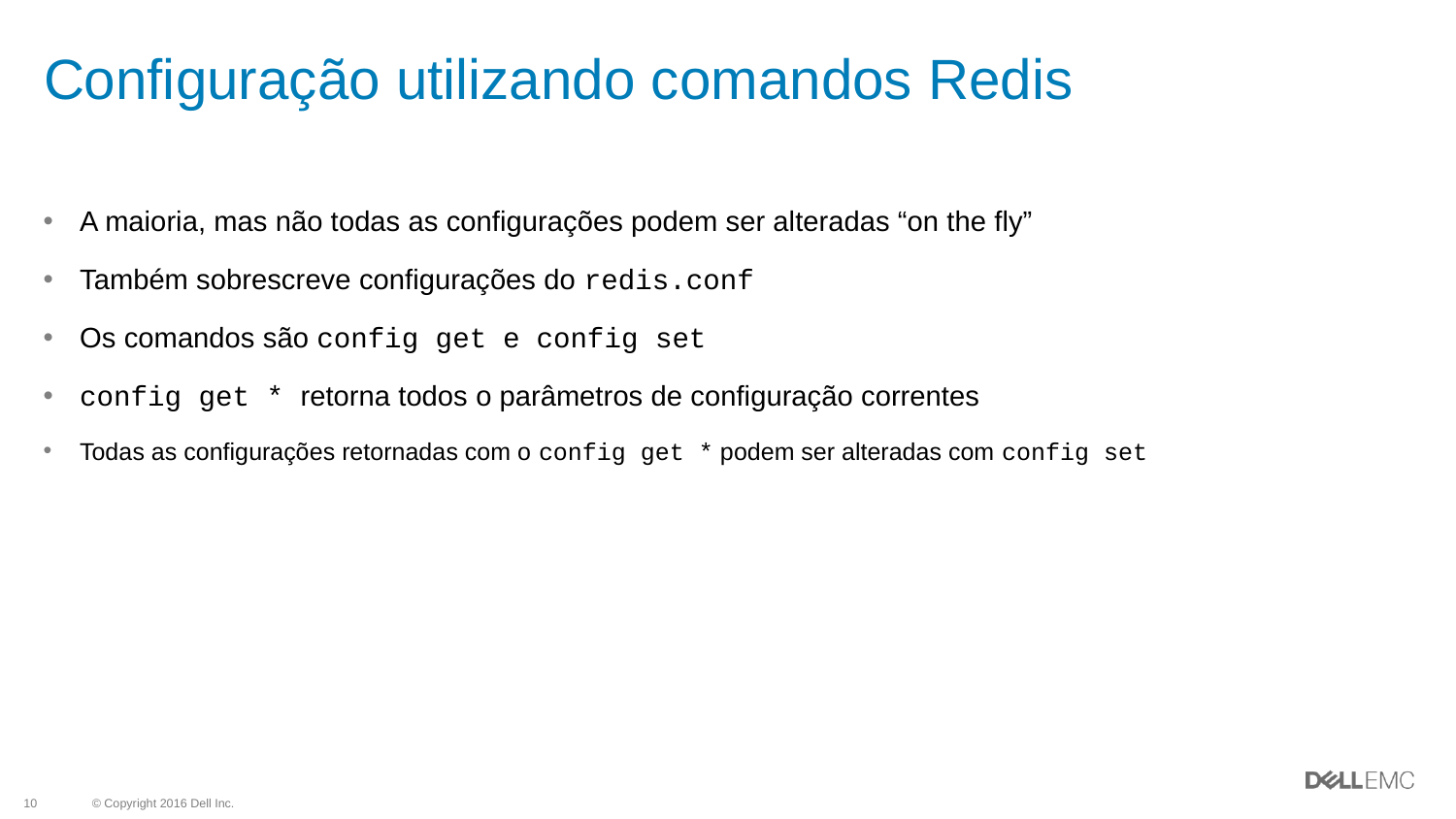

# Configuração utilizando comandos Redis
A maioria, mas não todas as configurações podem ser alteradas “on the fly”
Também sobrescreve configurações do redis.conf
Os comandos são config get e config set
config get * retorna todos o parâmetros de configuração correntes
Todas as configurações retornadas com o config get * podem ser alteradas com config set